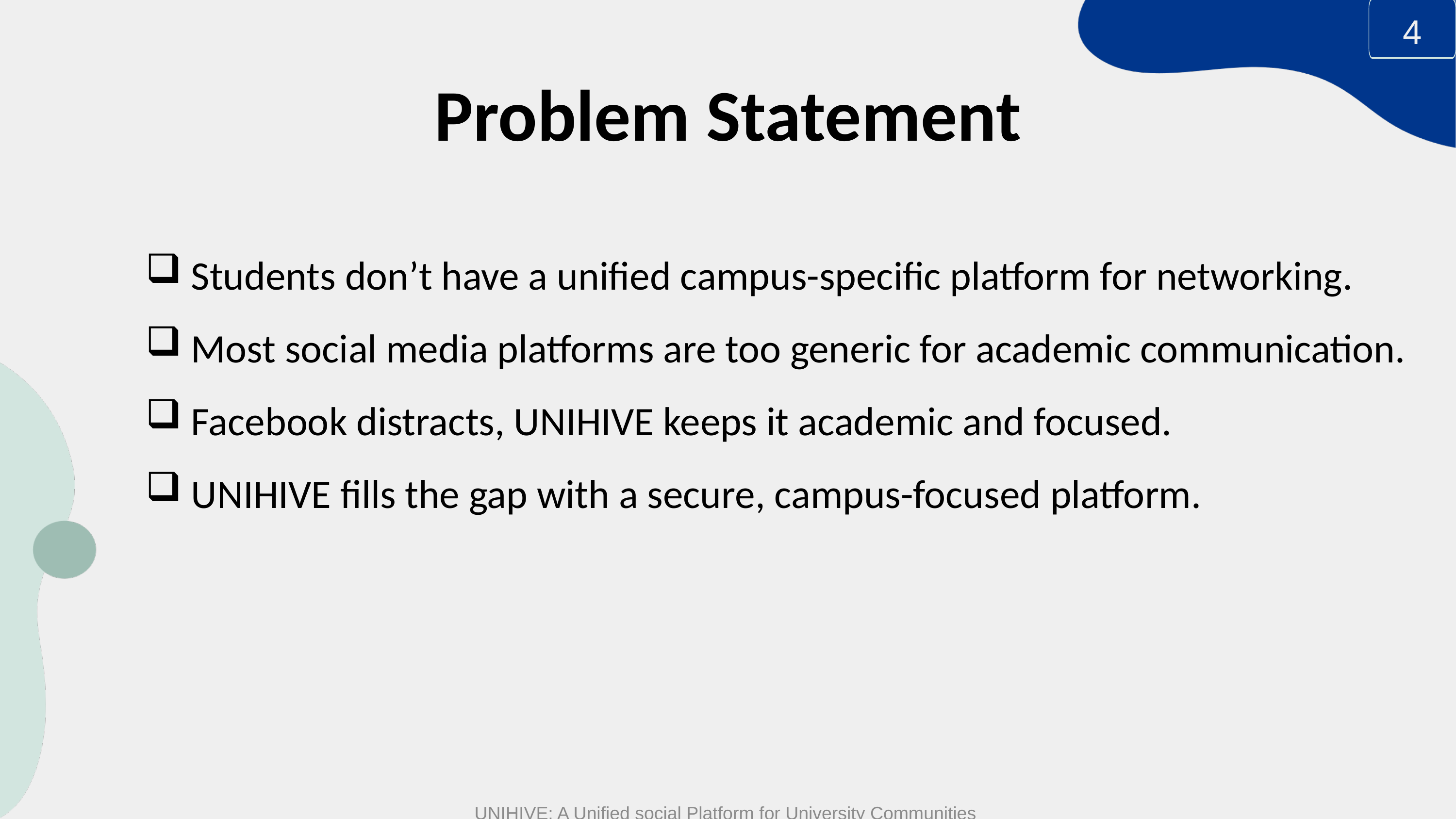

4

Problem Statement
Students don’t have a unified campus-specific platform for networking.
Most social media platforms are too generic for academic communication.
Facebook distracts, UNIHIVE keeps it academic and focused.
UNIHIVE fills the gap with a secure, campus-focused platform.

UNIHIVE: A Unified social Platform for University Communities